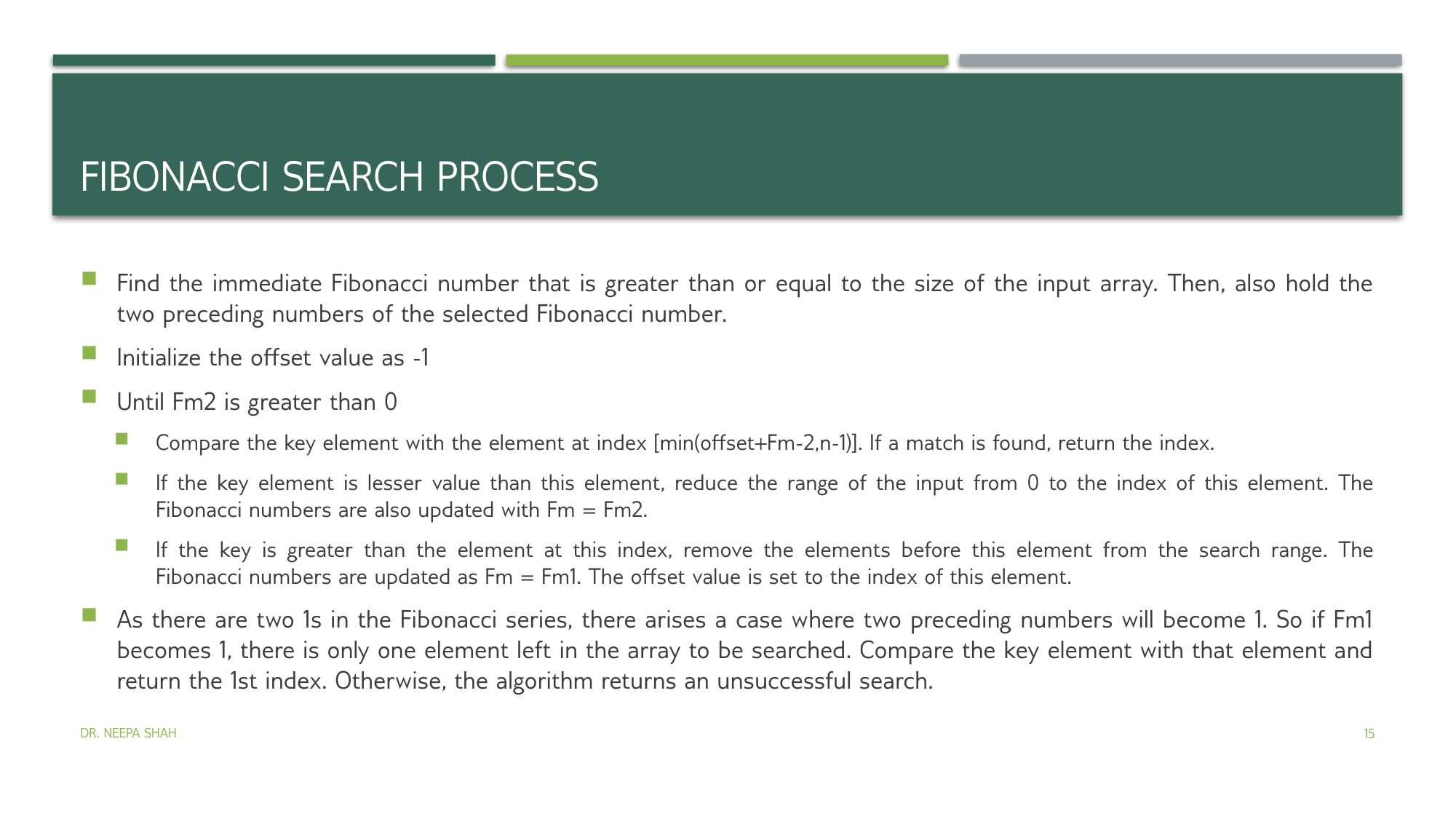

# Fibonacci search process
Find the immediate Fibonacci number that is greater than or equal to the size of the input array. Then, also hold the two preceding numbers of the selected Fibonacci number.
Initialize the offset value as -1
Until Fm2 is greater than 0
Compare the key element with the element at index [min(offset+Fm-2,n-1)]. If a match is found, return the index.
If the key element is lesser value than this element, reduce the range of the input from 0 to the index of this element. The Fibonacci numbers are also updated with Fm = Fm2.
If the key is greater than the element at this index, remove the elements before this element from the search range. The Fibonacci numbers are updated as Fm = Fm1. The offset value is set to the index of this element.
As there are two 1s in the Fibonacci series, there arises a case where two preceding numbers will become 1. So if Fm1 becomes 1, there is only one element left in the array to be searched. Compare the key element with that element and return the 1st index. Otherwise, the algorithm returns an unsuccessful search.
Dr. Neepa Shah
15